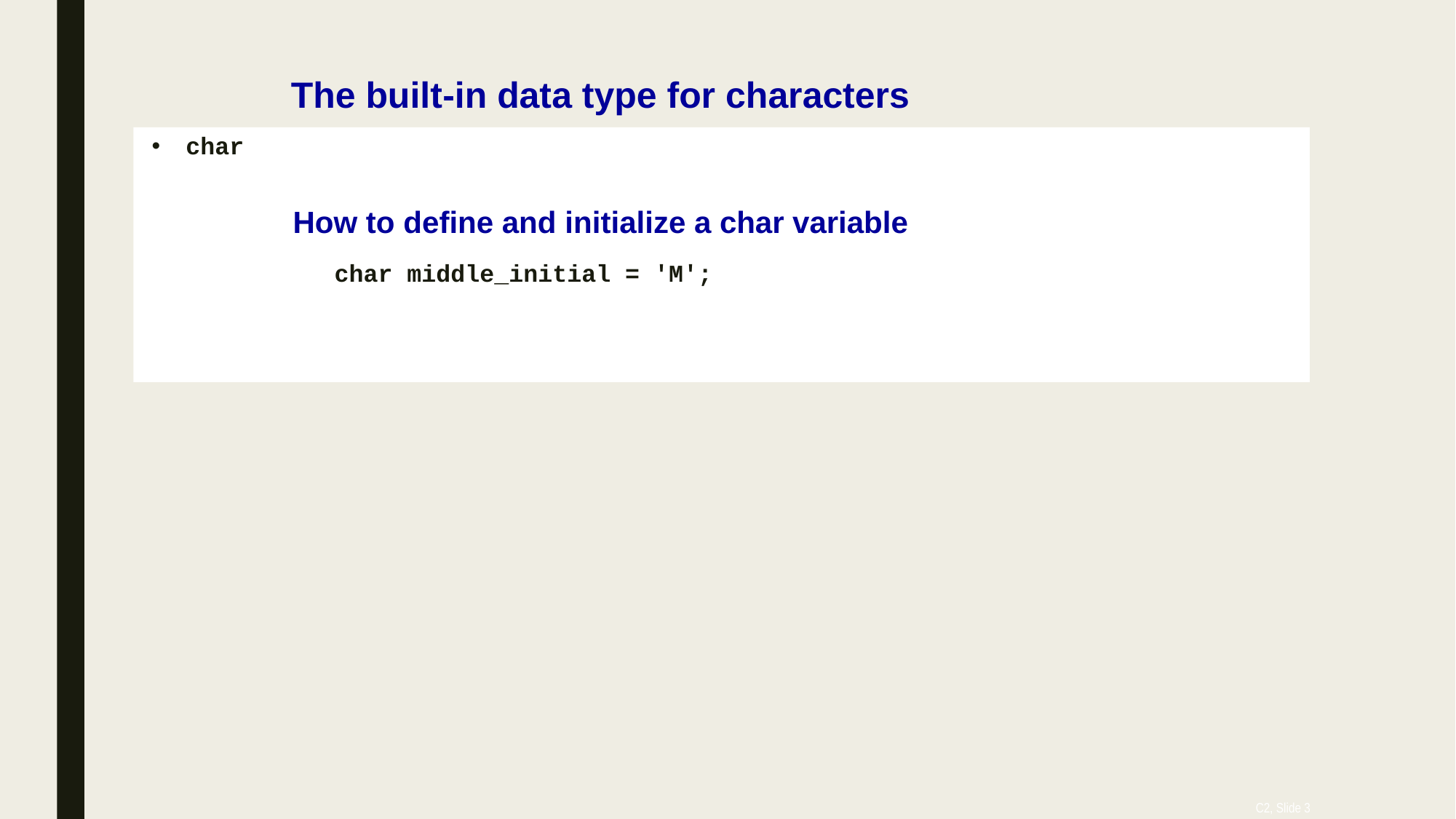

# The built-in data type for characters
char

How to define and initialize a char variable
char middle_initial = 'M';

C2, Slide 3